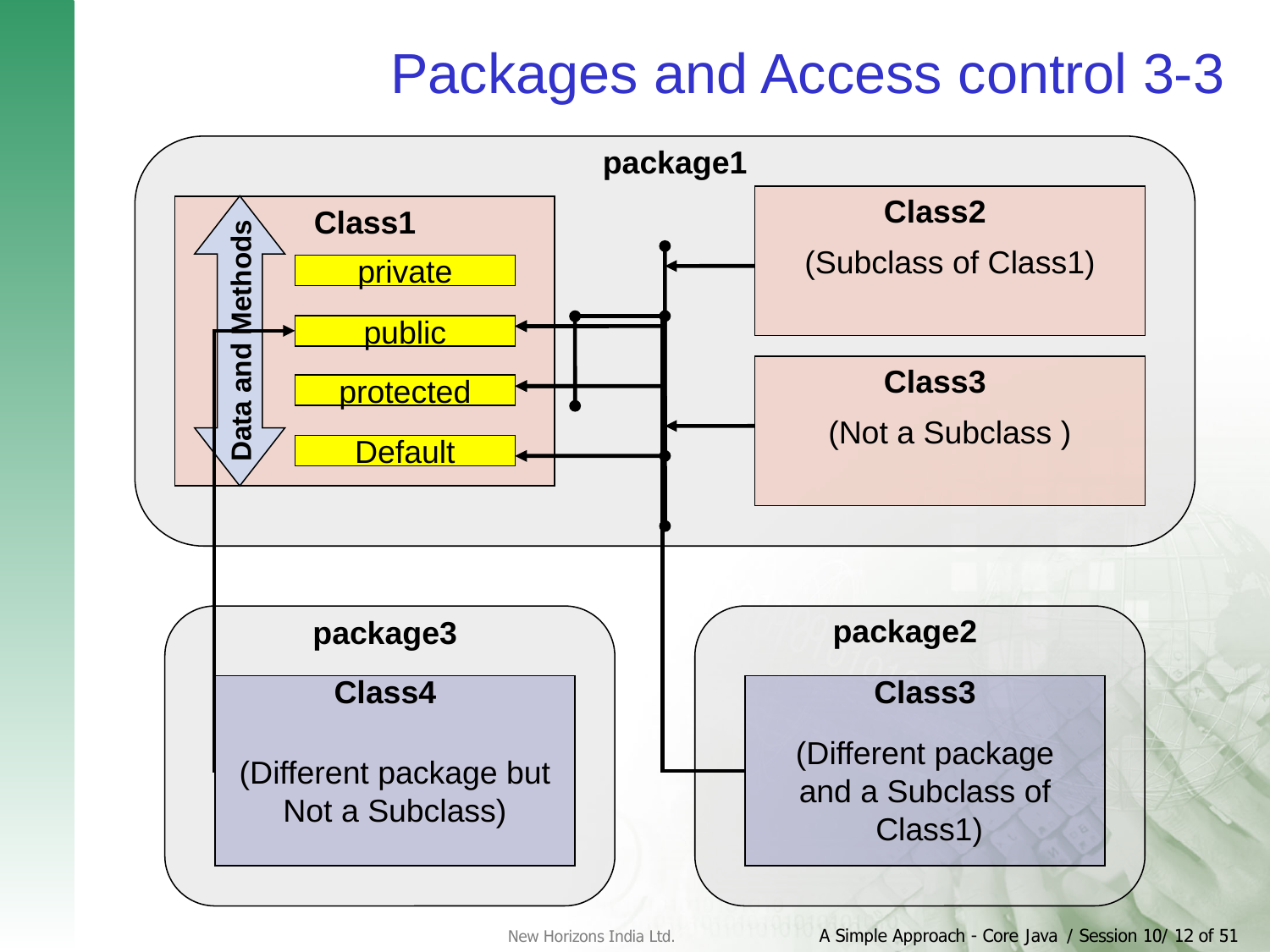

# Packages and Access control 3-3

package1
Class2
(Subclass of Class1)
Data and Methods
Class1

private

public

Class3
(Not a Subclass )
protected

Default

package2
package3

Class4
Class3

(Different package but
Not a Subclass)

(Different package
and a Subclass of
 Class1)